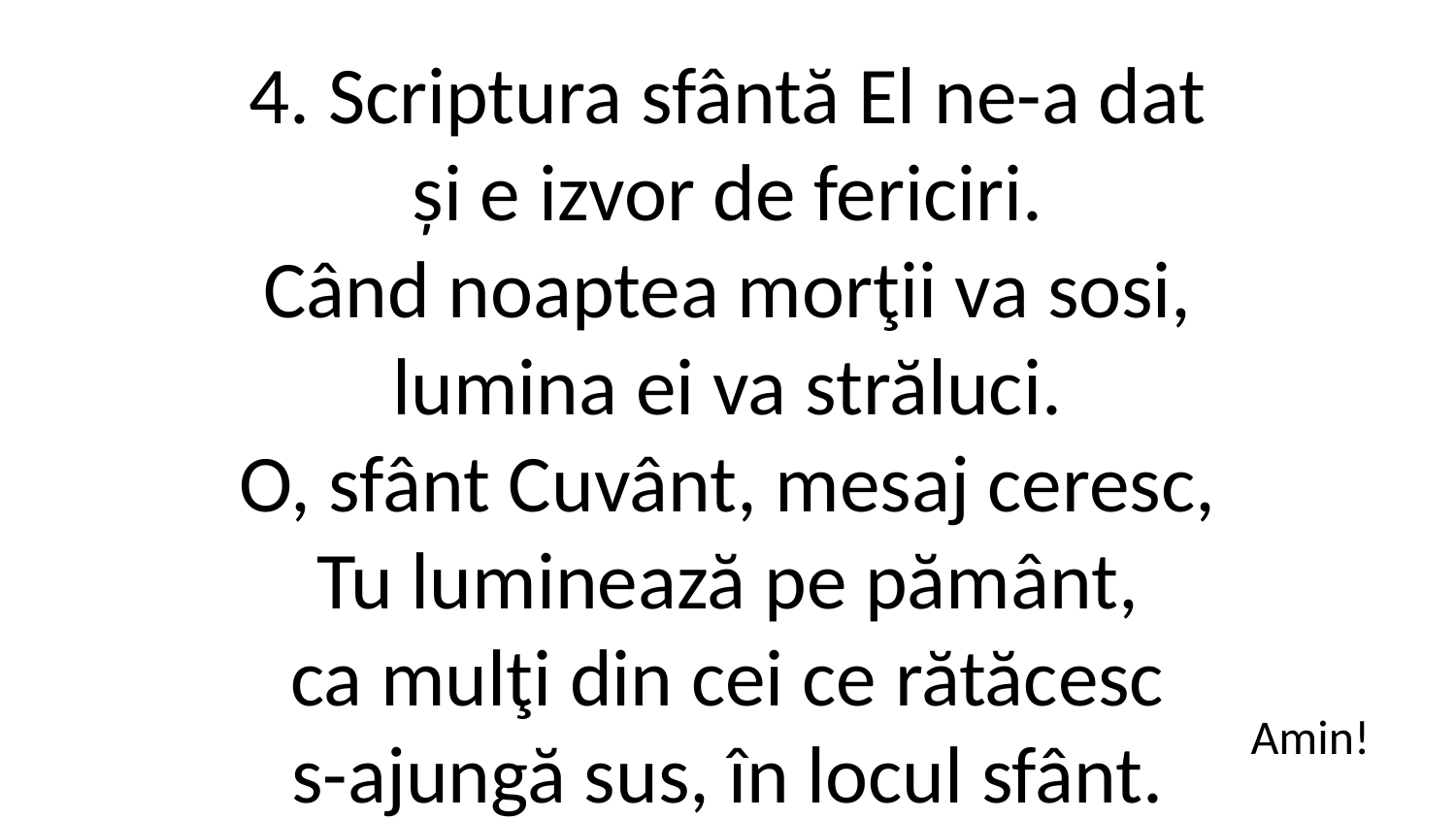

4. Scriptura sfântă El ne-a dat
și e izvor de fericiri.
Când noaptea morţii va sosi,
lumina ei va străluci.
O, sfânt Cuvânt, mesaj ceresc,
Tu luminează pe pământ,
ca mulţi din cei ce rătăcesc
s-ajungă sus, în locul sfânt.

Amin!